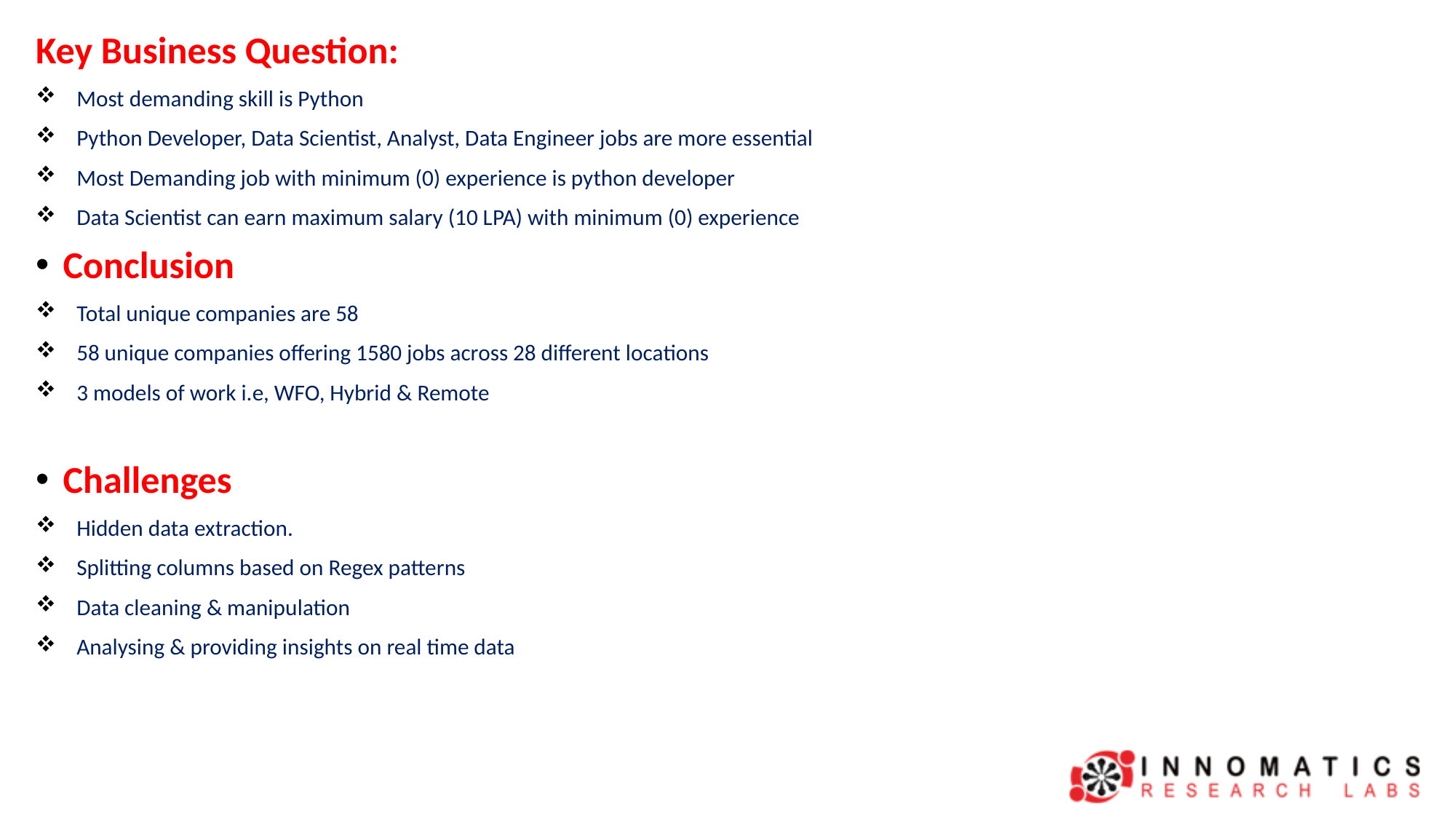

#
Key Business Question:
Most demanding skill is Python
Python Developer, Data Scientist, Analyst, Data Engineer jobs are more essential
Most Demanding job with minimum (0) experience is python developer
Data Scientist can earn maximum salary (10 LPA) with minimum (0) experience
Conclusion
Total unique companies are 58
58 unique companies offering 1580 jobs across 28 different locations
3 models of work i.e, WFO, Hybrid & Remote

Challenges
Hidden data extraction.
Splitting columns based on Regex patterns
Data cleaning & manipulation
Analysing & providing insights on real time data